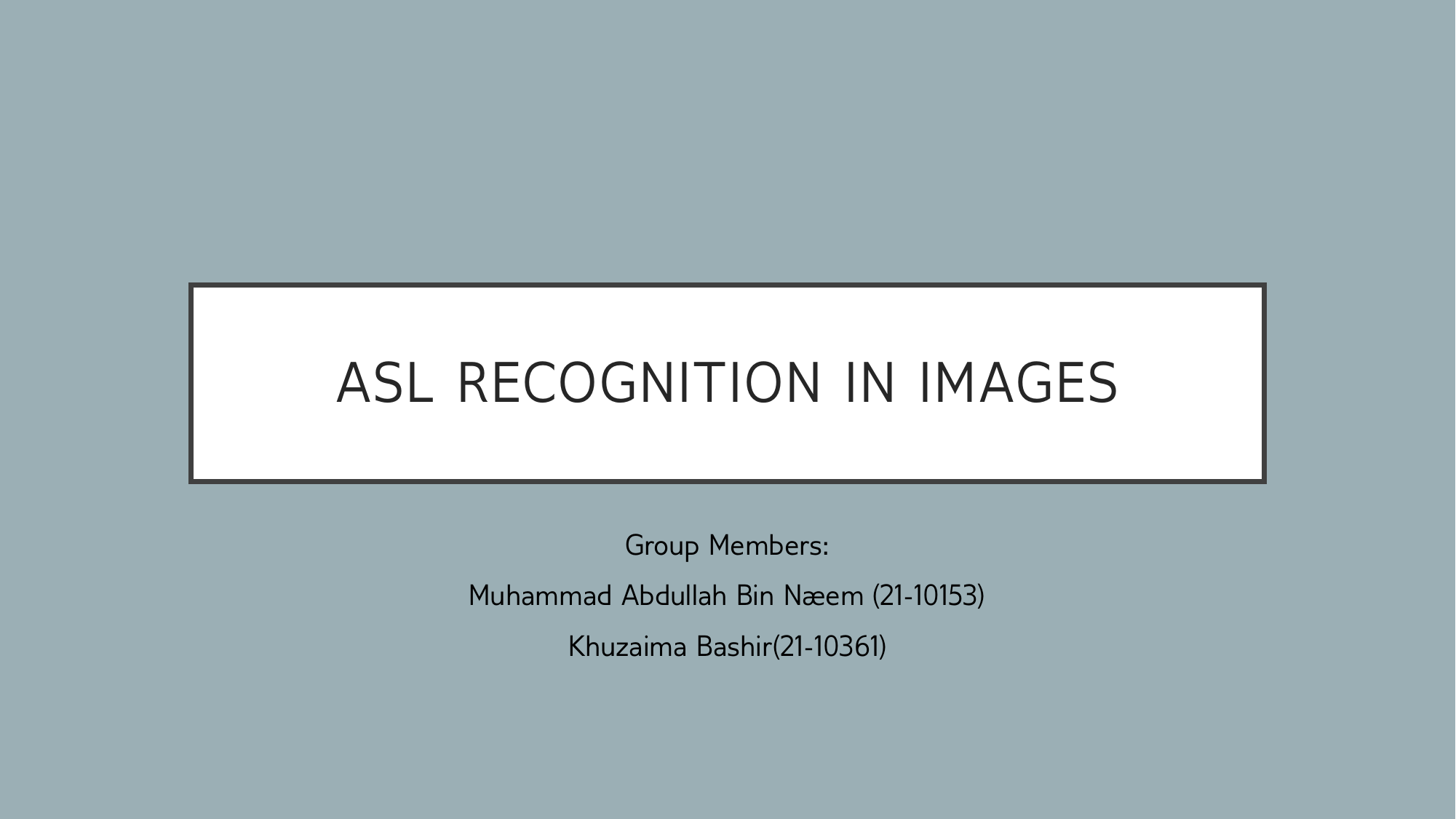

# ASL recognition in images
Group Members:
Muhammad Abdullah Bin Naeem (21-10153)
Khuzaima Bashir(21-10361)